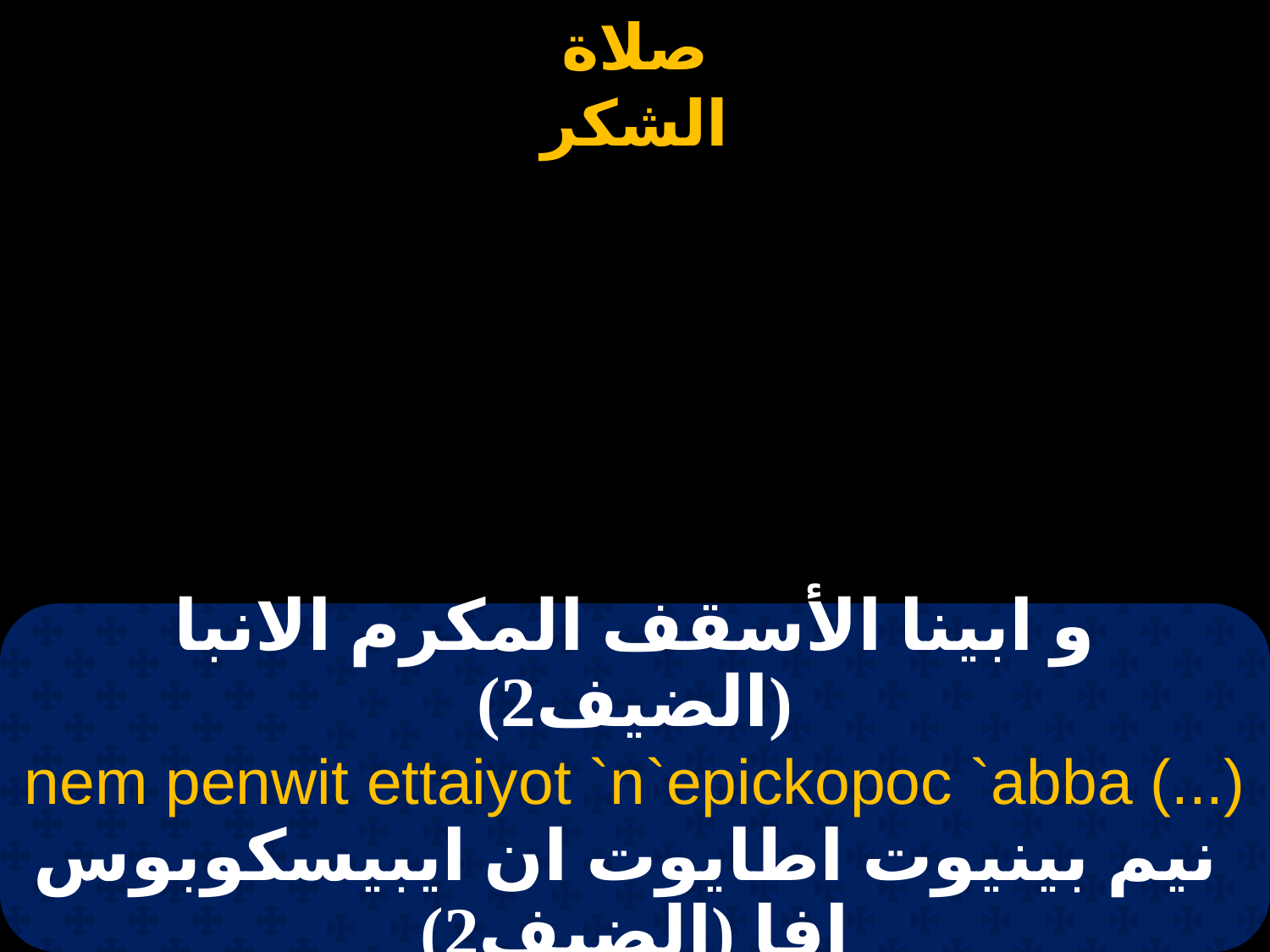

# و ابينا الأسقف المكرم الانبا (الضيف2)
nem penwit ettaiyot `n`epickopoc `abba (...)
 نيم بينيوت اطايوت ان ايبيسكوبوس افا (الضيف2)